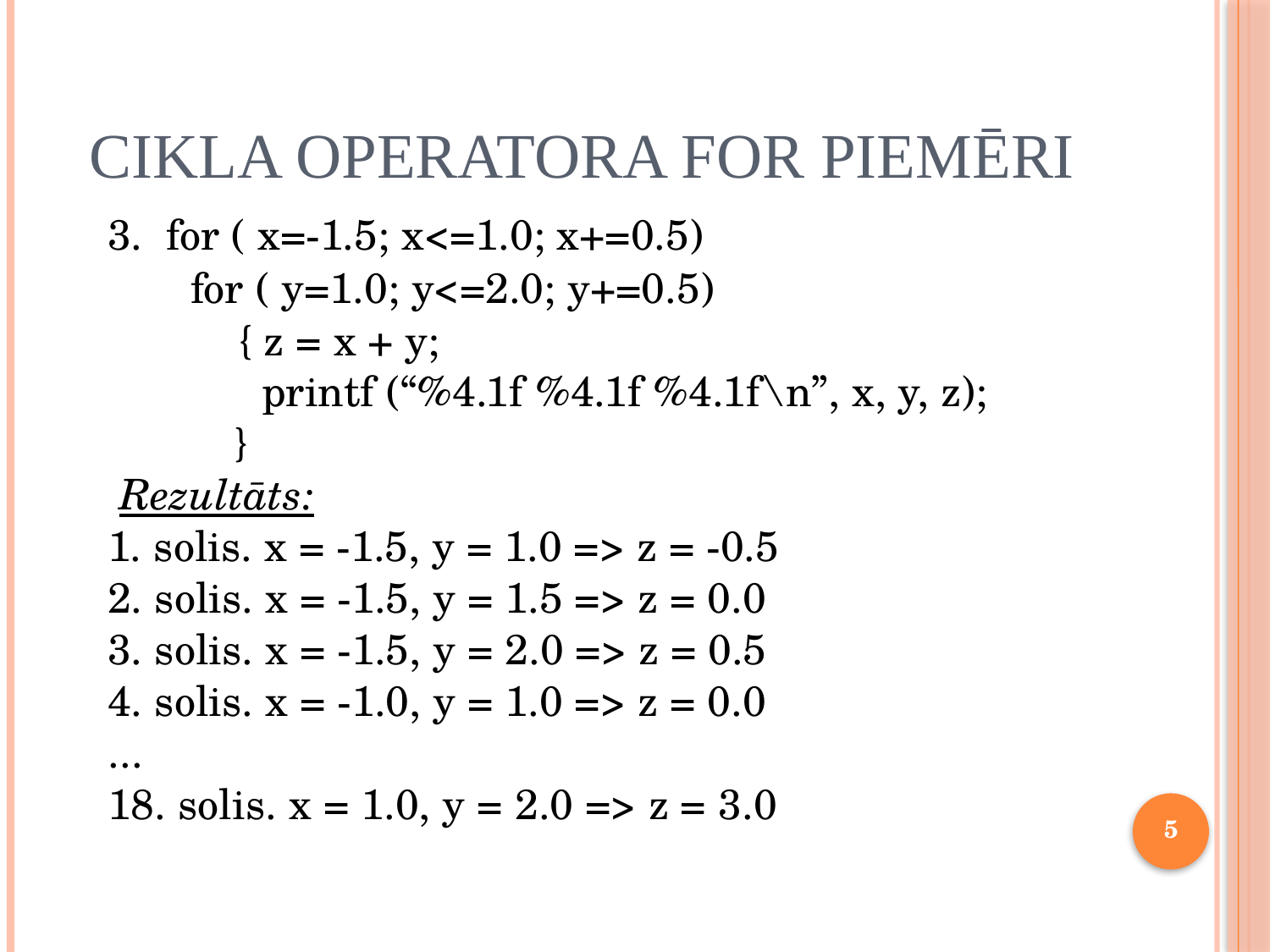

# Cikla operatora FOR piemēri
3.  for ( x=-1.5; x<=1.0; x+=0.5)
       for ( y=1.0; y<=2.0; y+=0.5)
           { z = x + y;
             printf (“%4.1f %4.1f %4.1f\n”, x, y, z);
	}
 Rezultāts:
1. solis. x = -1.5, y = 1.0 => z = -0.5
2. solis. x = -1.5, y = 1.5 => z = 0.0
3. solis. x = -1.5, y = 2.0 => z = 0.5
4. solis. x = -1.0, y = 1.0 => z = 0.0
...
18. solis. x = 1.0, y = 2.0 => z = 3.0
5